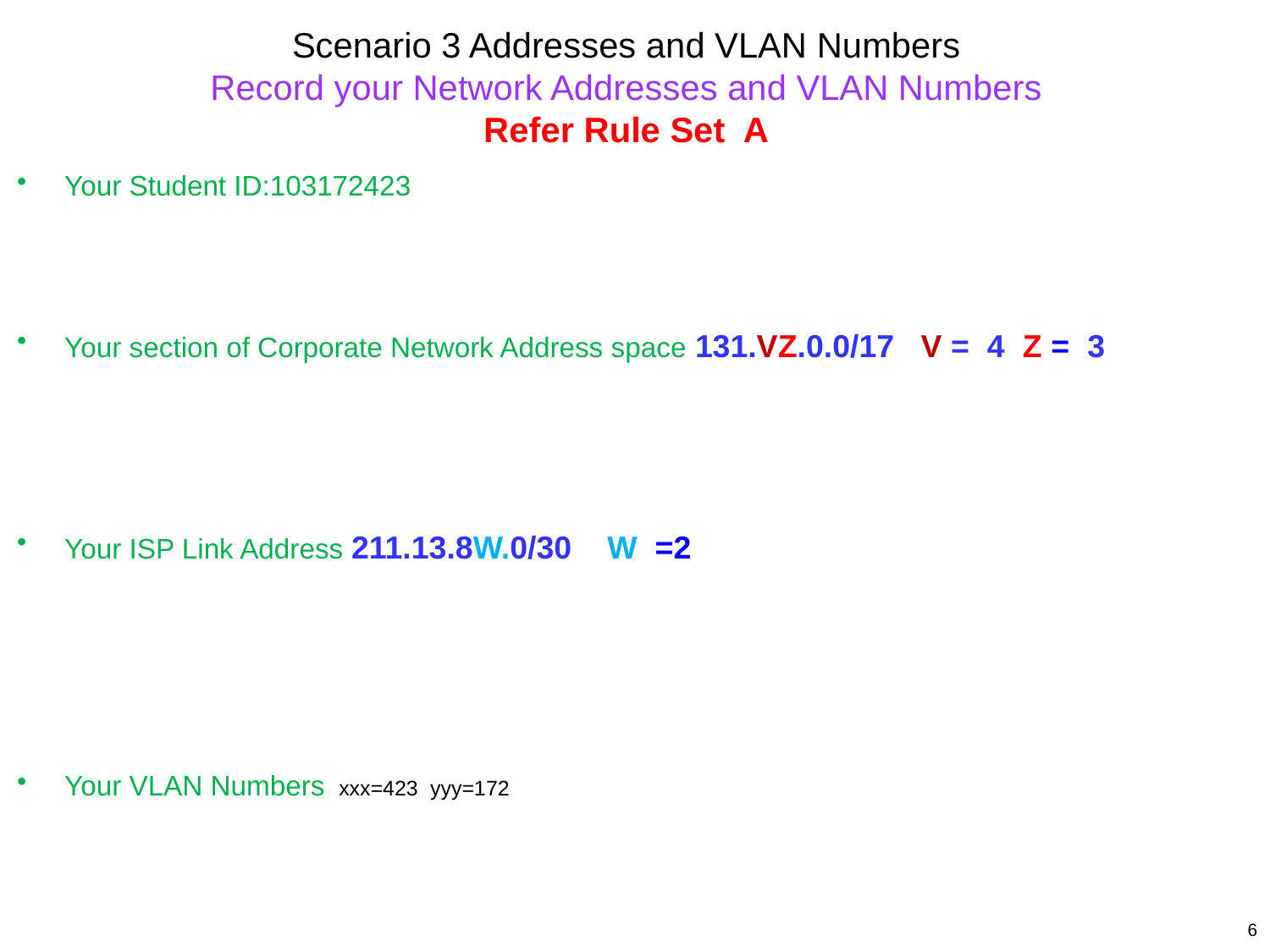

Scenario 3 Addresses and VLAN Numbers
Record your Network Addresses and VLAN Numbers
Refer Rule Set  A

Your Student ID:103172423

Your section of Corporate Network Address space 131.VZ.0.0/17   V =  4  Z =  3

Your ISP Link Address 211.13.8W.0/30    W  =2

Your VLAN Numbers  xxx=423  yyy=172

6